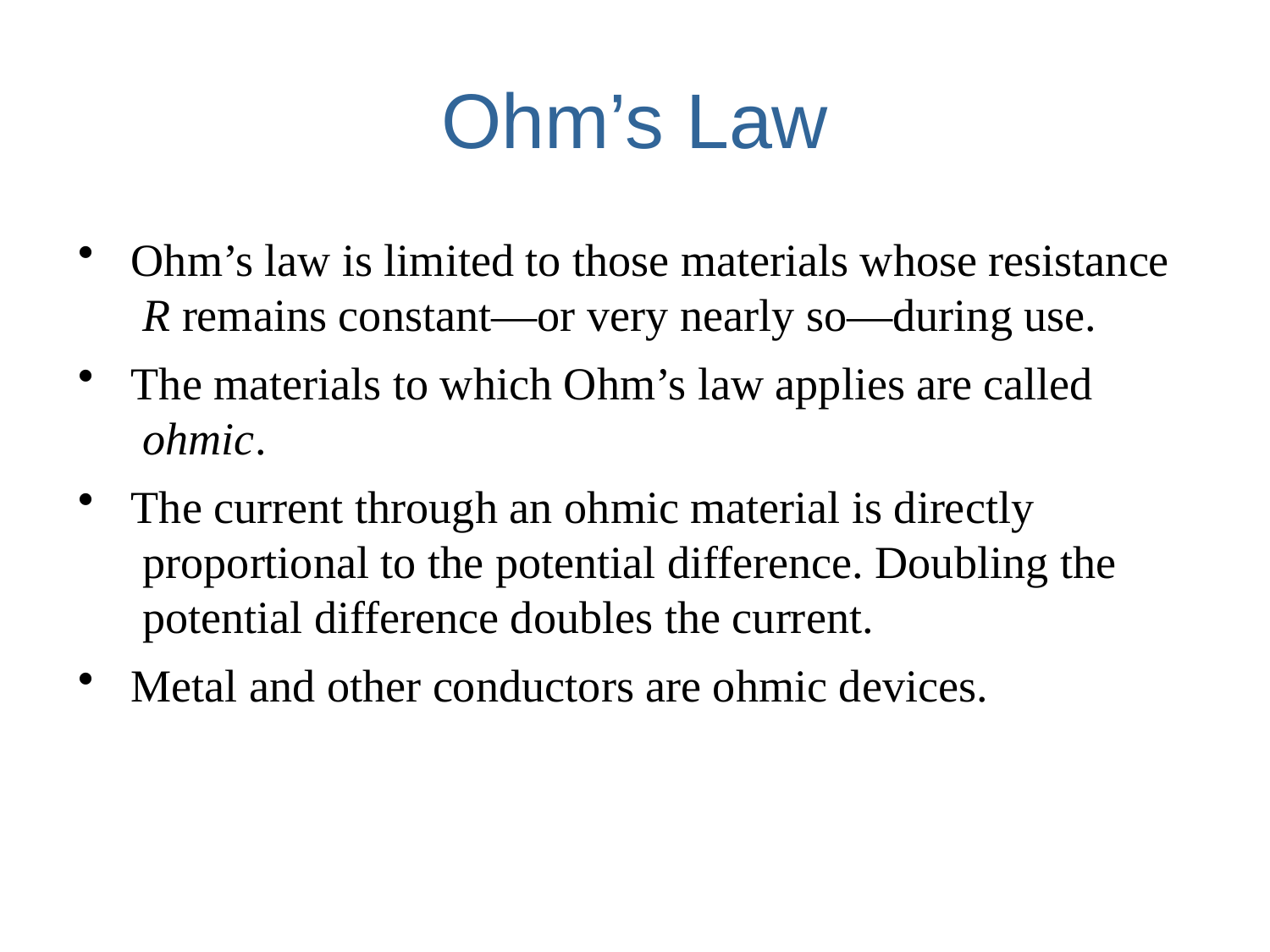

# Ohm’s Law
  Ohm’s law is limited to those materials whose resistance    R remains constant—or very nearly so—during use.
  The materials to which Ohm’s law applies are called    ohmic.
  The current through an ohmic material is directly    proportional to the potential difference. Doubling the    potential difference doubles the current.
  Metal and other conductors are ohmic devices.